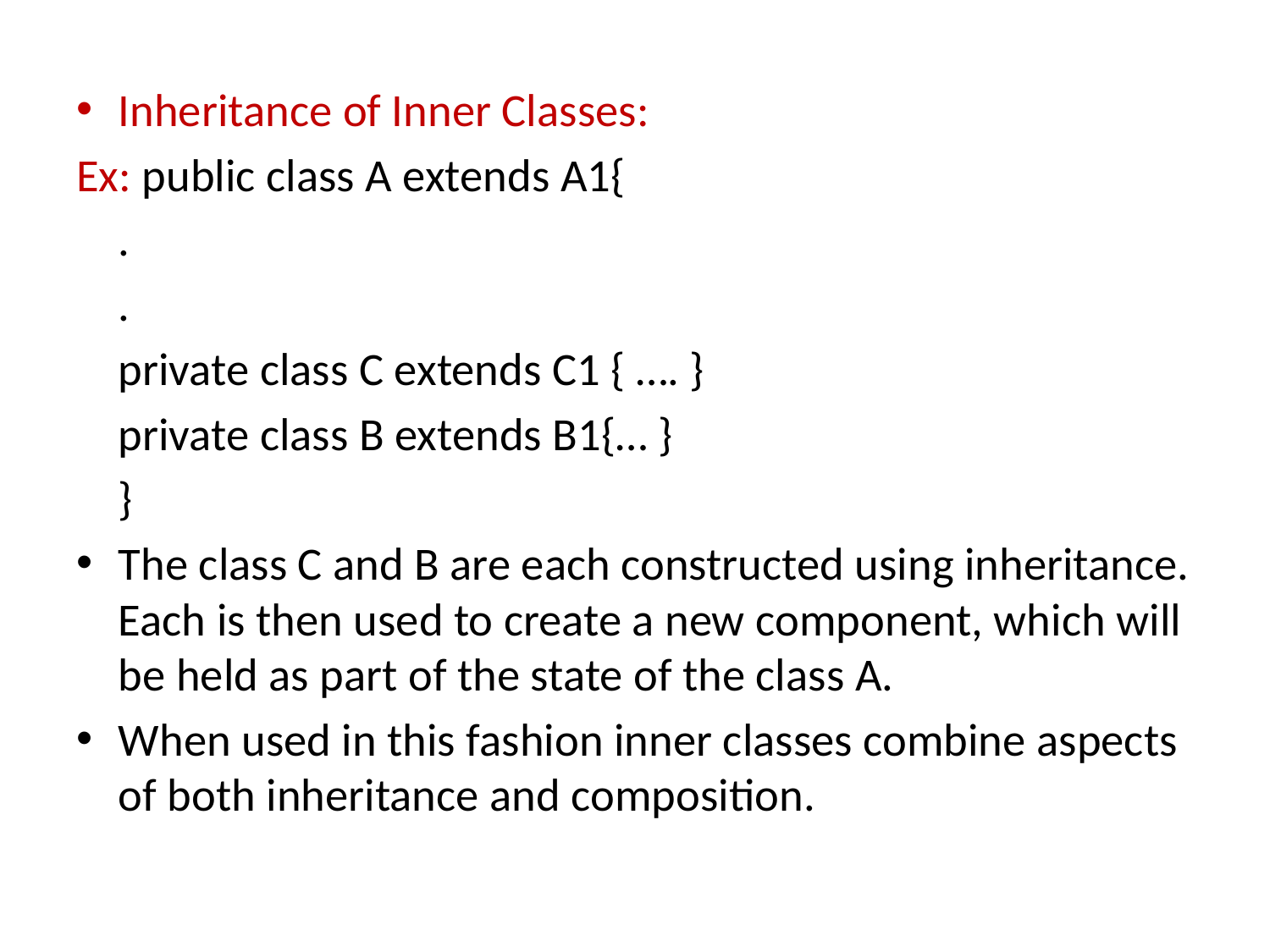

Inheritance of Inner Classes:
Ex: public class A extends A1{
	.
	.
	private class C extends C1 { …. }
 	private class B extends B1{… }
	}
The class C and B are each constructed using inheritance. Each is then used to create a new component, which will be held as part of the state of the class A.
When used in this fashion inner classes combine aspects of both inheritance and composition.